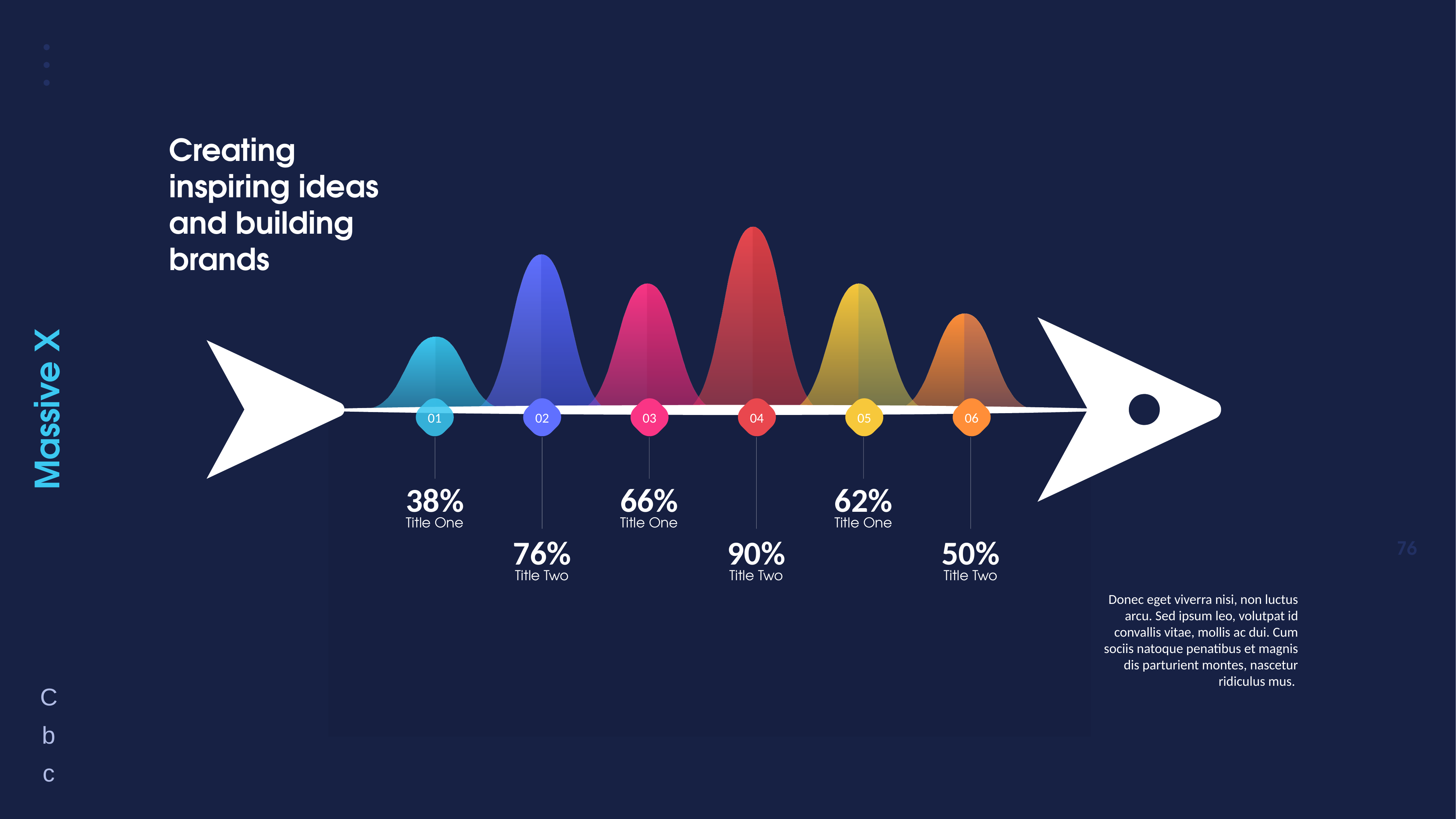

Creating inspiring ideas and building brands

02

01

03

04

05

06

38%
Title One
66%
Title One
62%
Title One
76%
Title Two
90%
Title Two
50%
Title Two
Donec eget viverra nisi, non luctus arcu. Sed ipsum leo, volutpat id convallis vitae, mollis ac dui. Cum sociis natoque penatibus et magnis dis parturient montes, nascetur ridiculus mus.